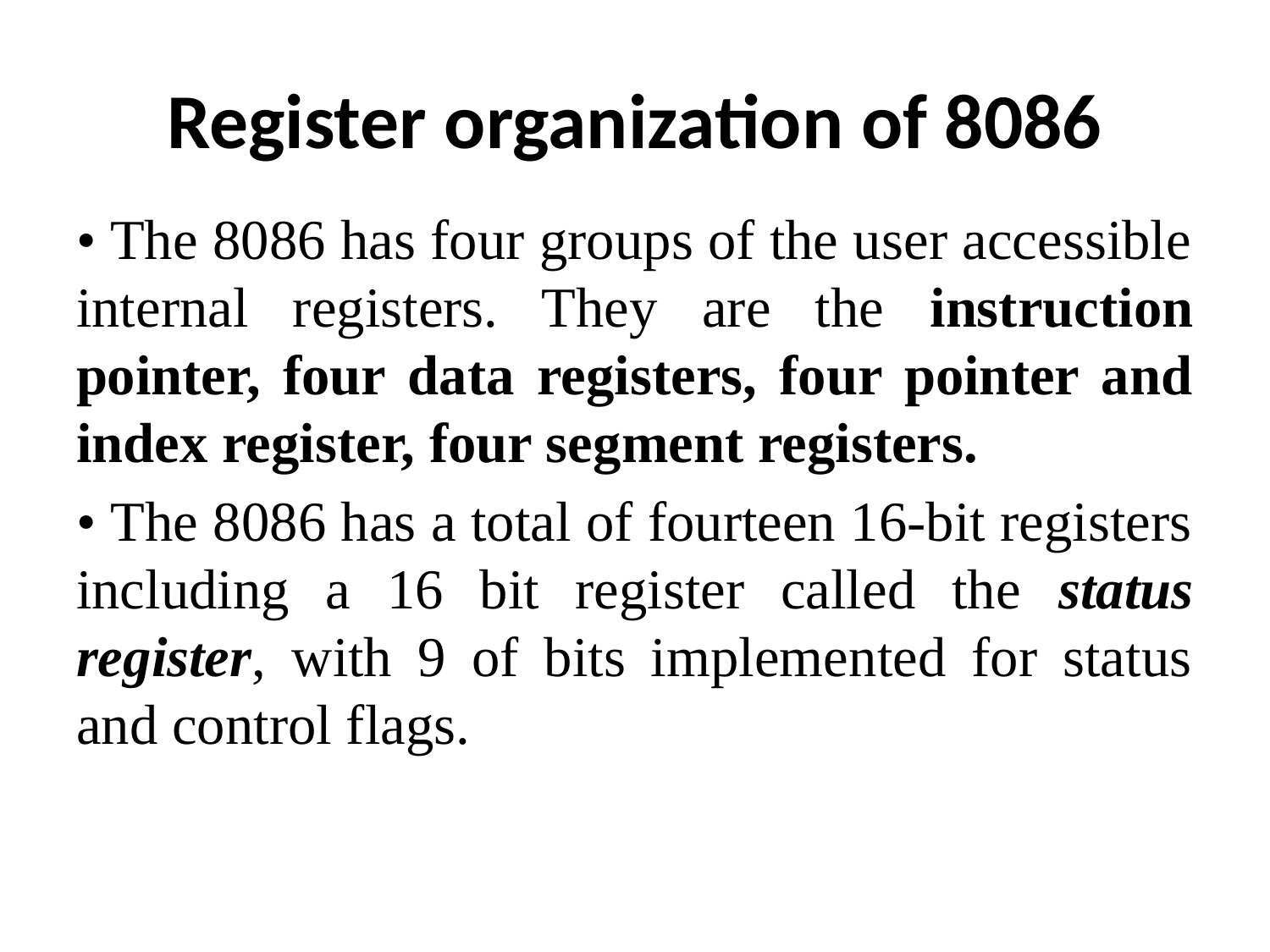

# Register organization of 8086
• The 8086 has four groups of the user accessible internal registers. They are the instruction pointer, four data registers, four pointer and index register, four segment registers.
• The 8086 has a total of fourteen 16-bit registers including a 16 bit register called the status register, with 9 of bits implemented for status and control flags.